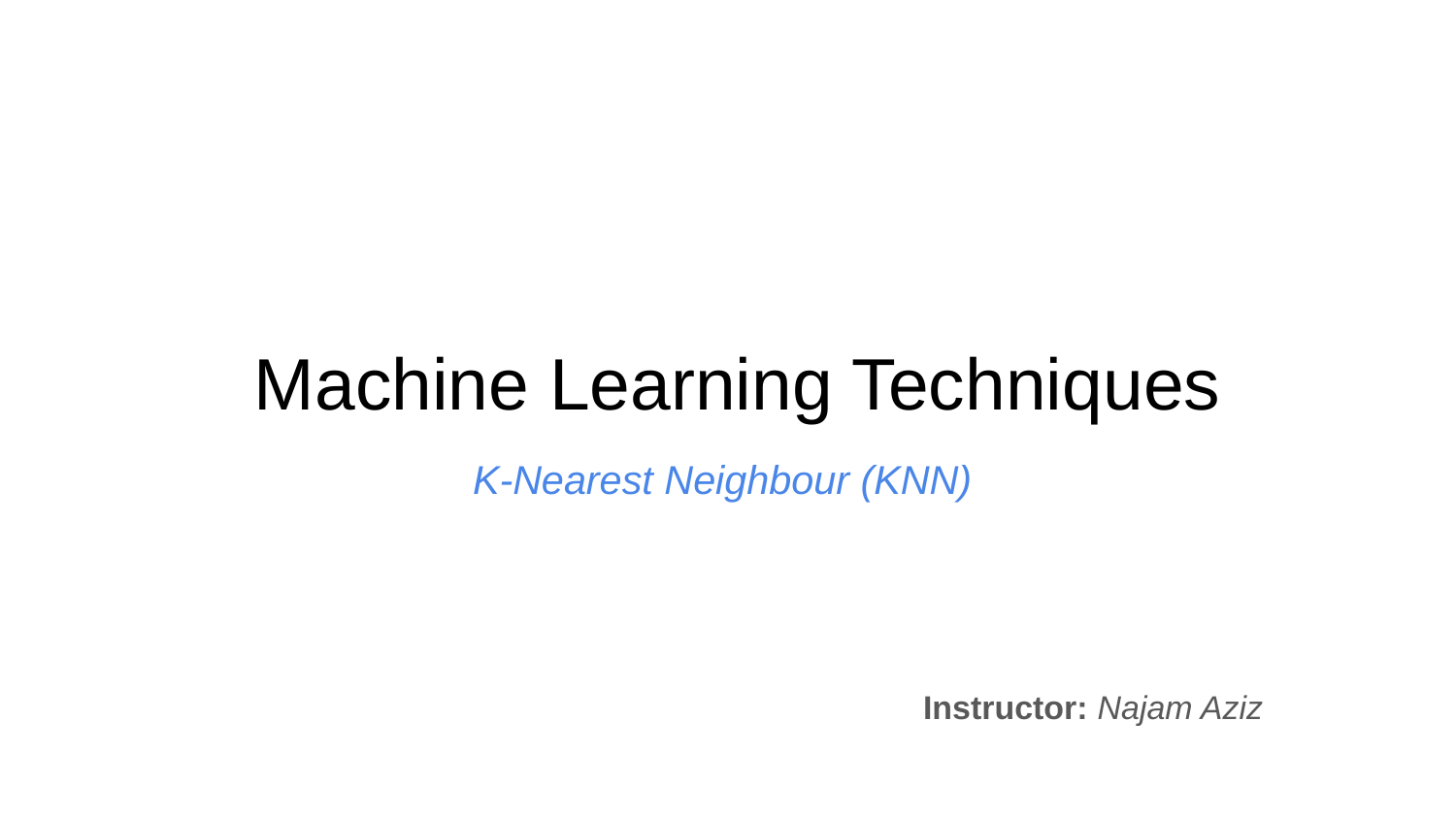

# Machine Learning Techniques
K-Nearest Neighbour (KNN)

Instructor: Najam Aziz